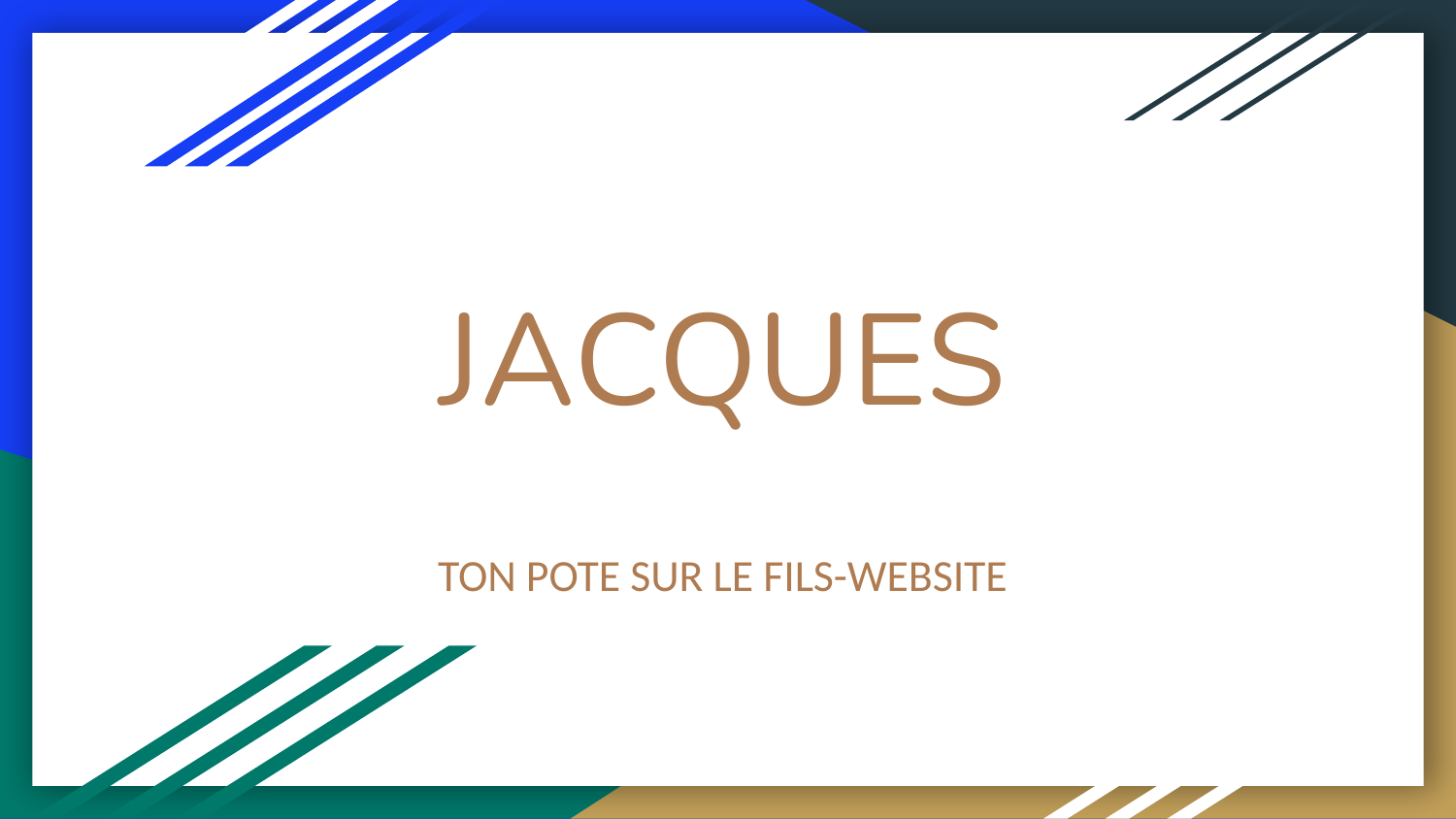

# JACQUES
TON POTE SUR LE FILS-WEBSITE